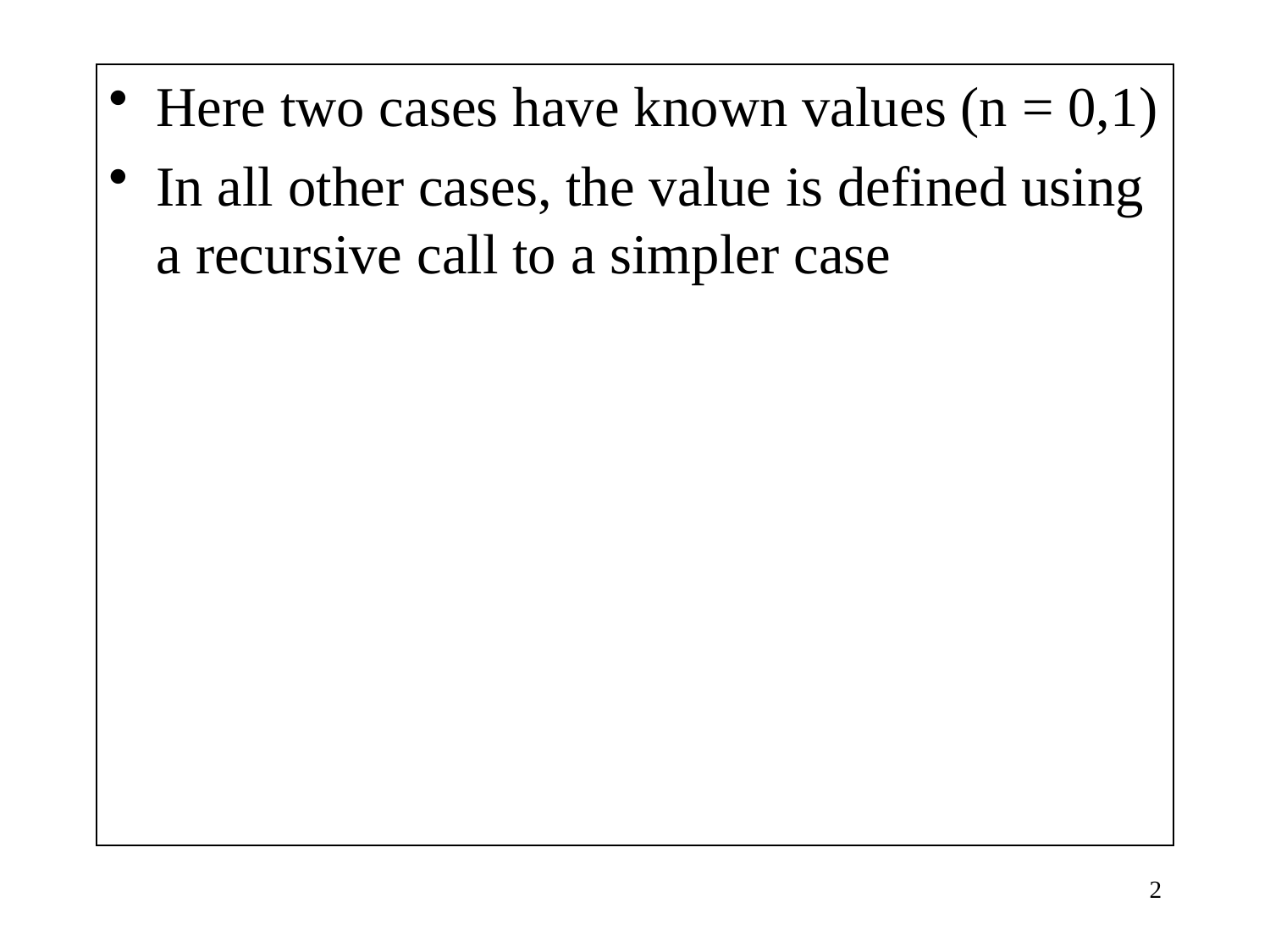

Here two cases have known values (n = 0,1)
In all other cases, the value is defined using a recursive call to a simpler case
2